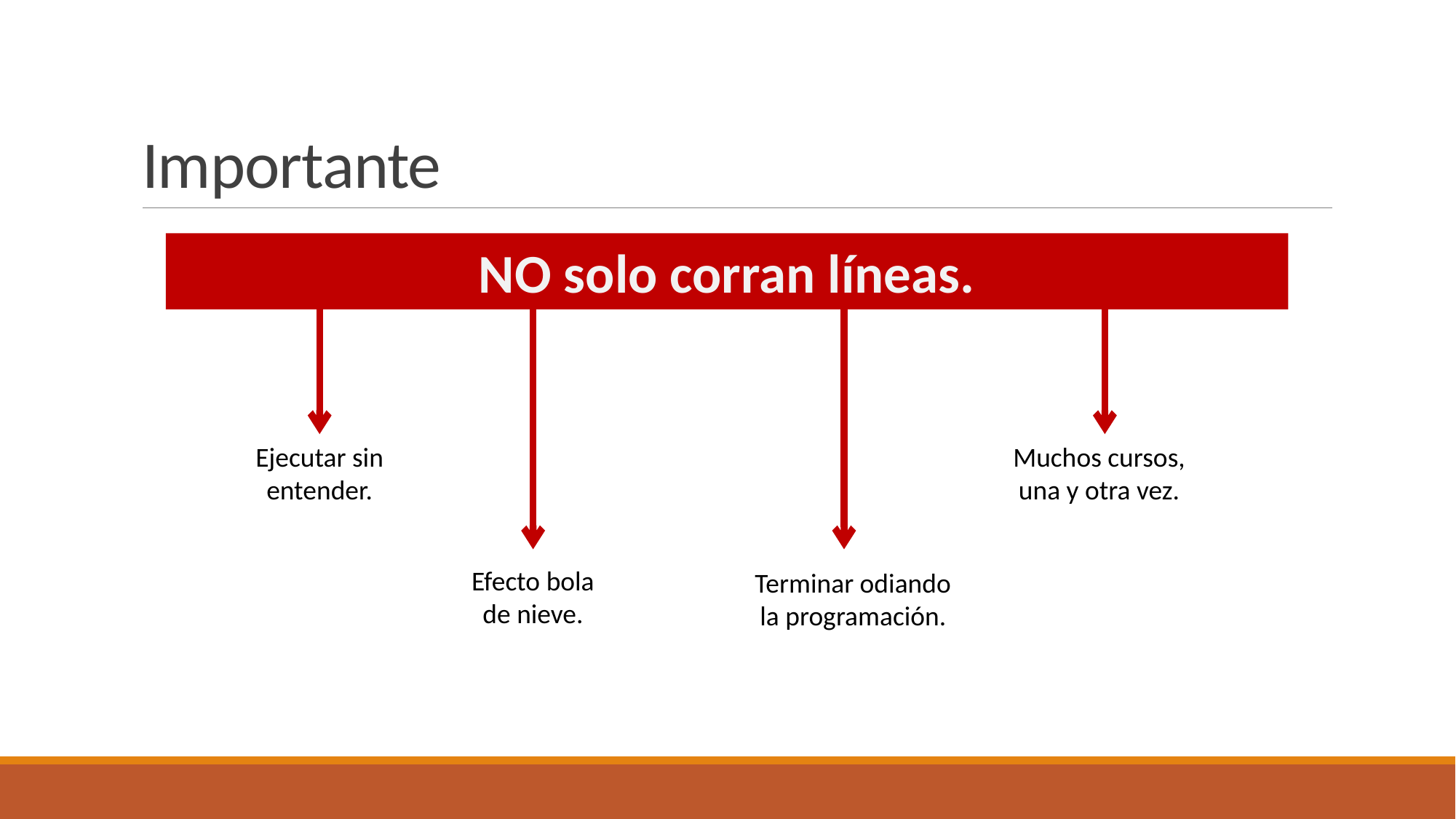

# Importante
NO solo corran líneas.
Efecto bola
de nieve.
Terminar odiando
la programación.
Ejecutar sin
entender.
Muchos cursos,
una y otra vez.